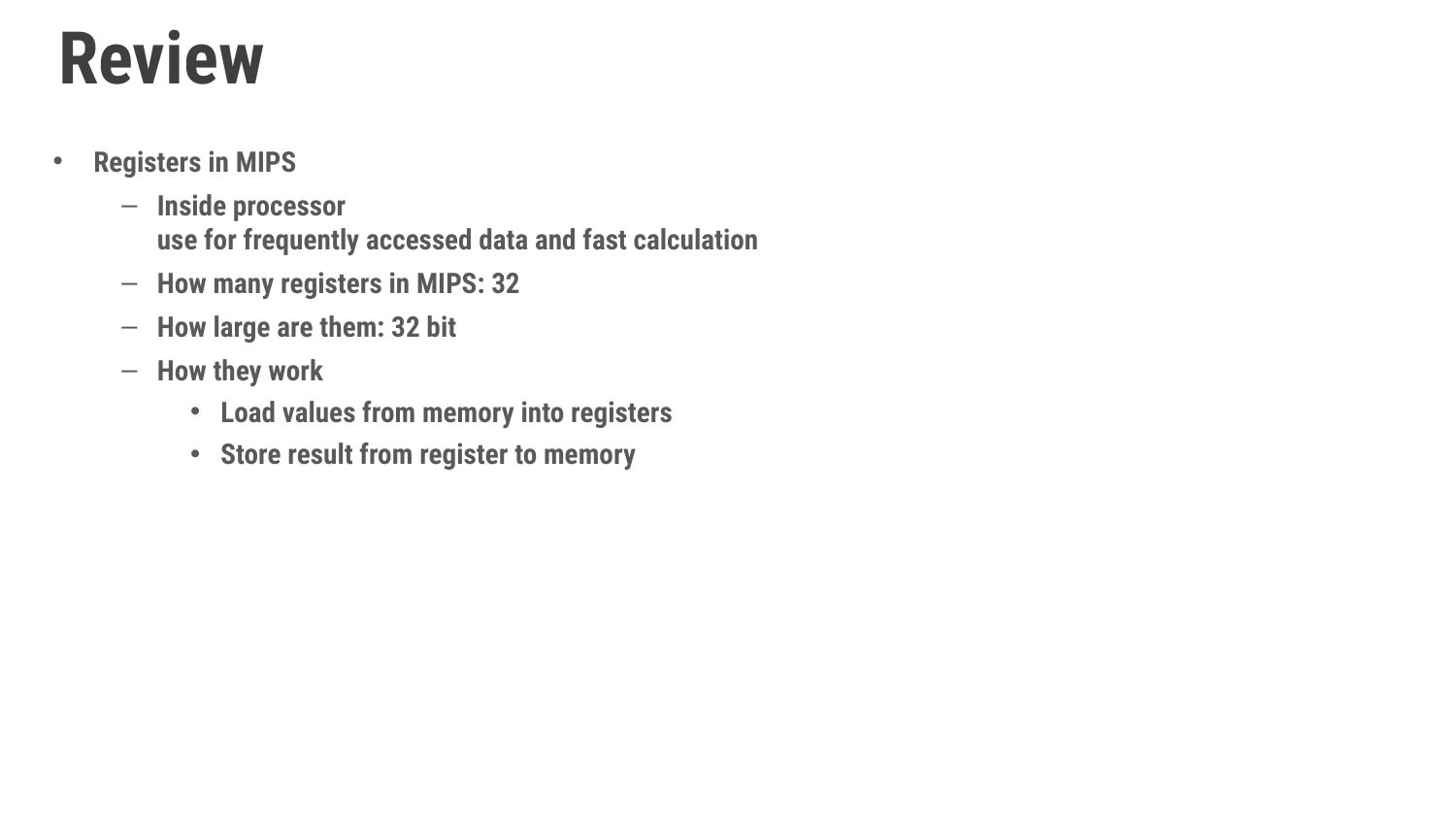

# Review
Registers in MIPS
Inside processor
use for frequently accessed data and fast calculation
How many registers in MIPS: 32
How large are them: 32 bit
How they work
Load values from memory into registers
Store result from register to memory